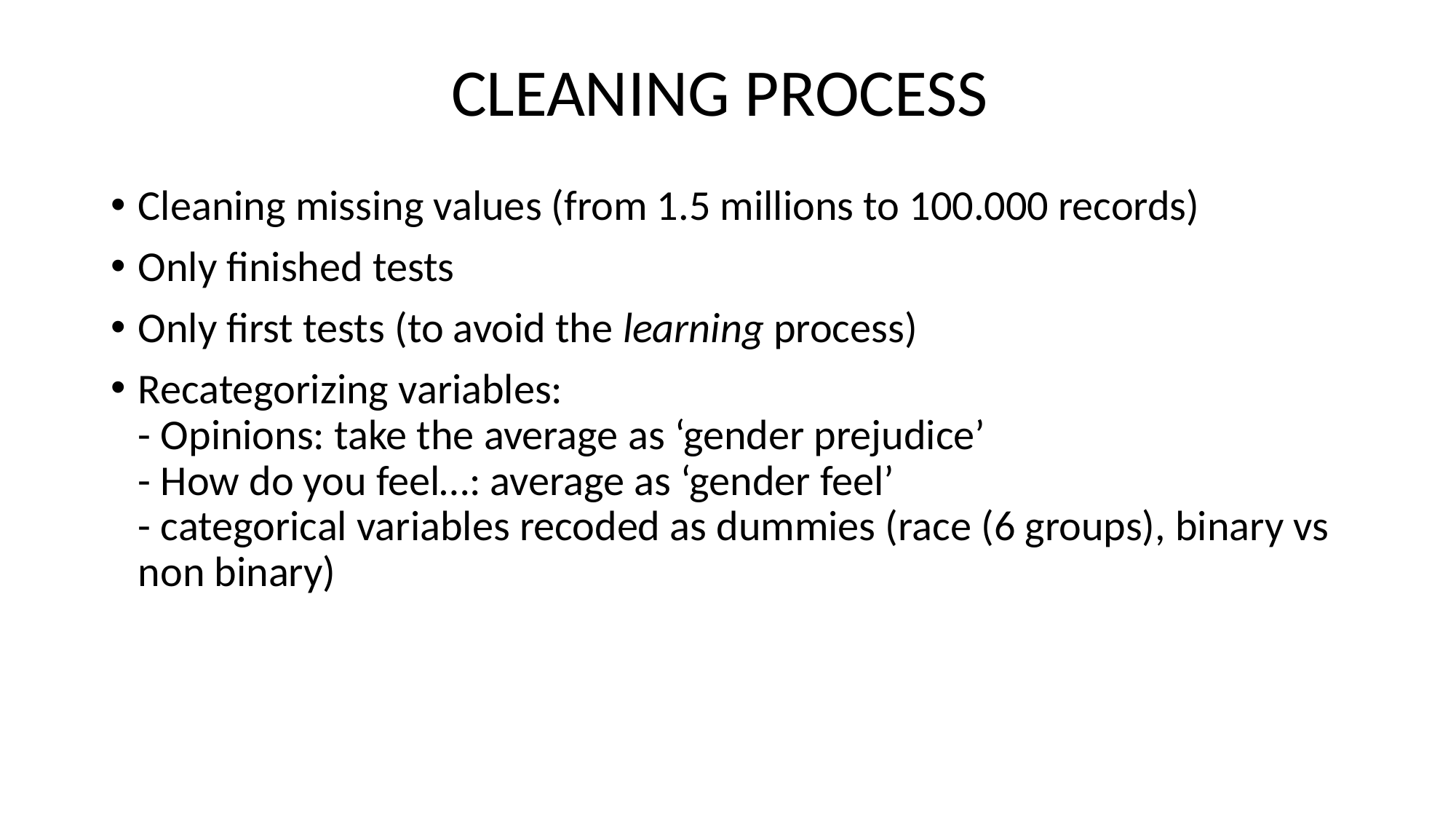

# CLEANING PROCESS
Cleaning missing values (from 1.5 millions to 100.000 records)
Only finished tests
Only first tests (to avoid the learning process)
Recategorizing variables:
- Opinions: take the average as ‘gender prejudice’
- How do you feel…: average as ‘gender feel’
- categorical variables recoded as dummies (race (6 groups), binary vs non binary)